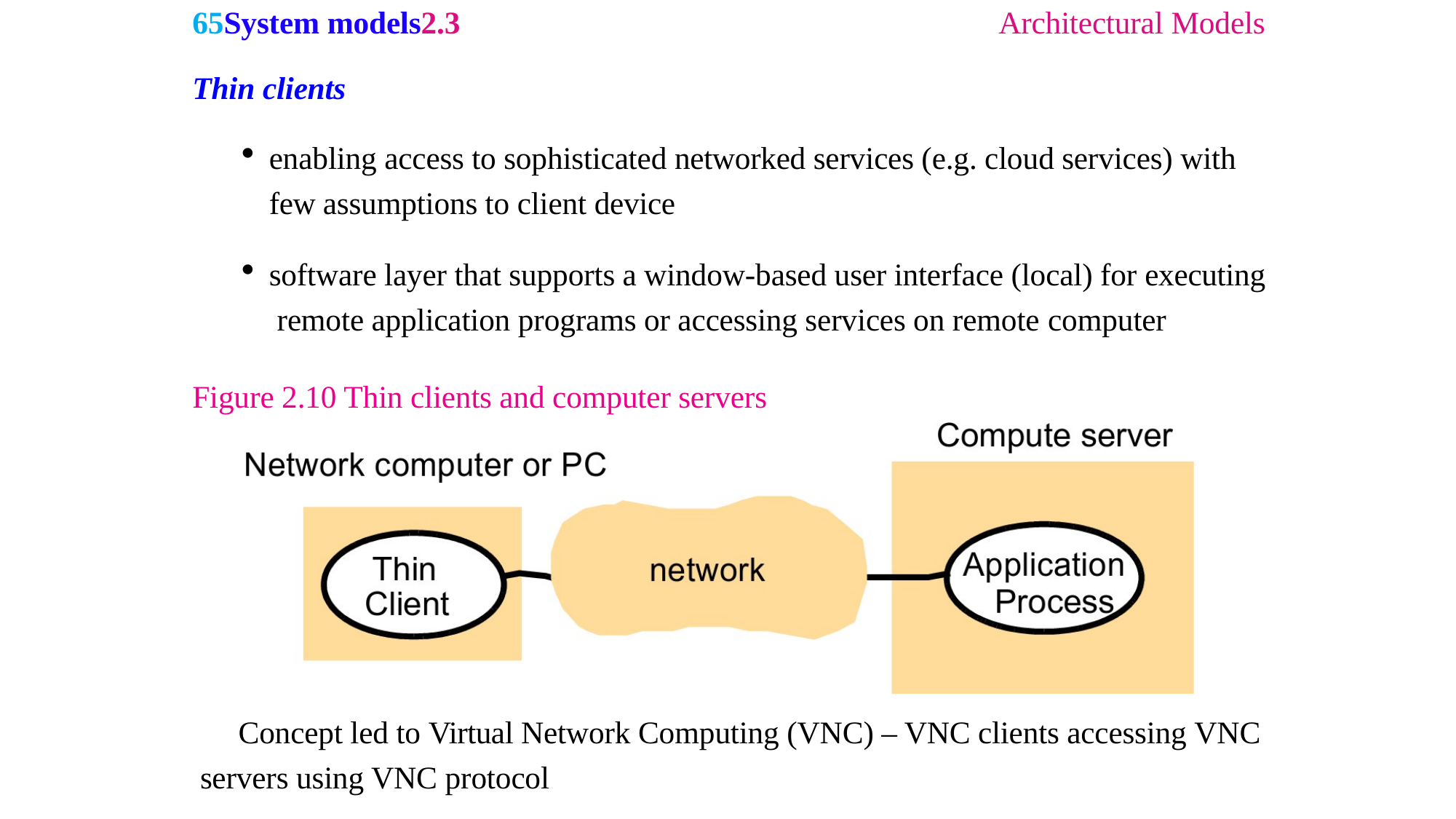

65System models2.3	Architectural Models
Thin clients
enabling access to sophisticated networked services (e.g. cloud services) with  few assumptions to client device
software layer that supports a window-based user interface (local) for executing  remote application programs or accessing services on remote computer

Figure 2.10 Thin clients and computer servers

Concept led to Virtual Network Computing (VNC) – VNC clients accessing VNC  servers using VNC protocol